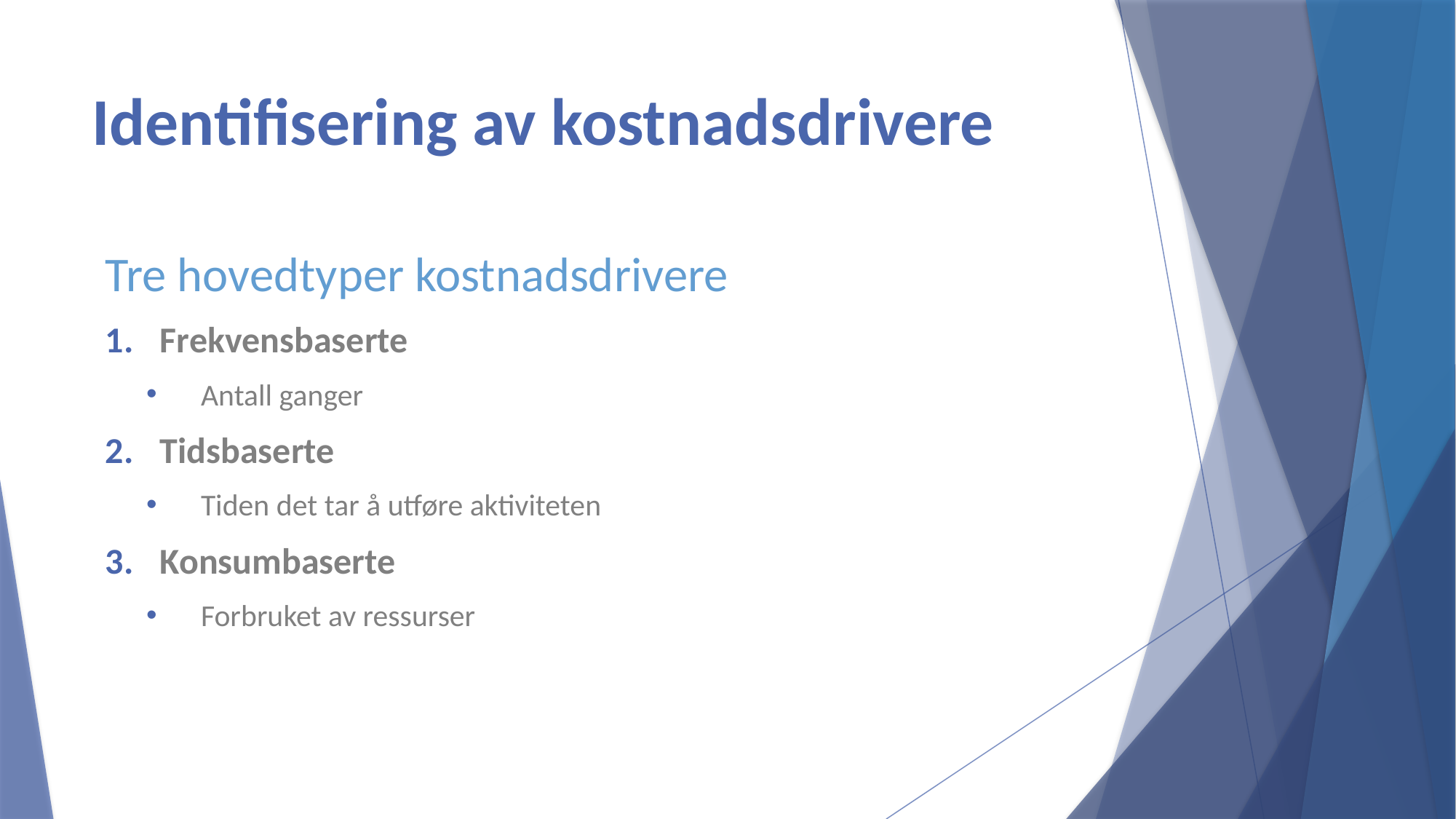

# Identifisering av kostnadsdrivere
Tre hovedtyper kostnadsdrivere
Frekvensbaserte
Antall ganger
Tidsbaserte
Tiden det tar å utføre aktiviteten
Konsumbaserte
Forbruket av ressurser